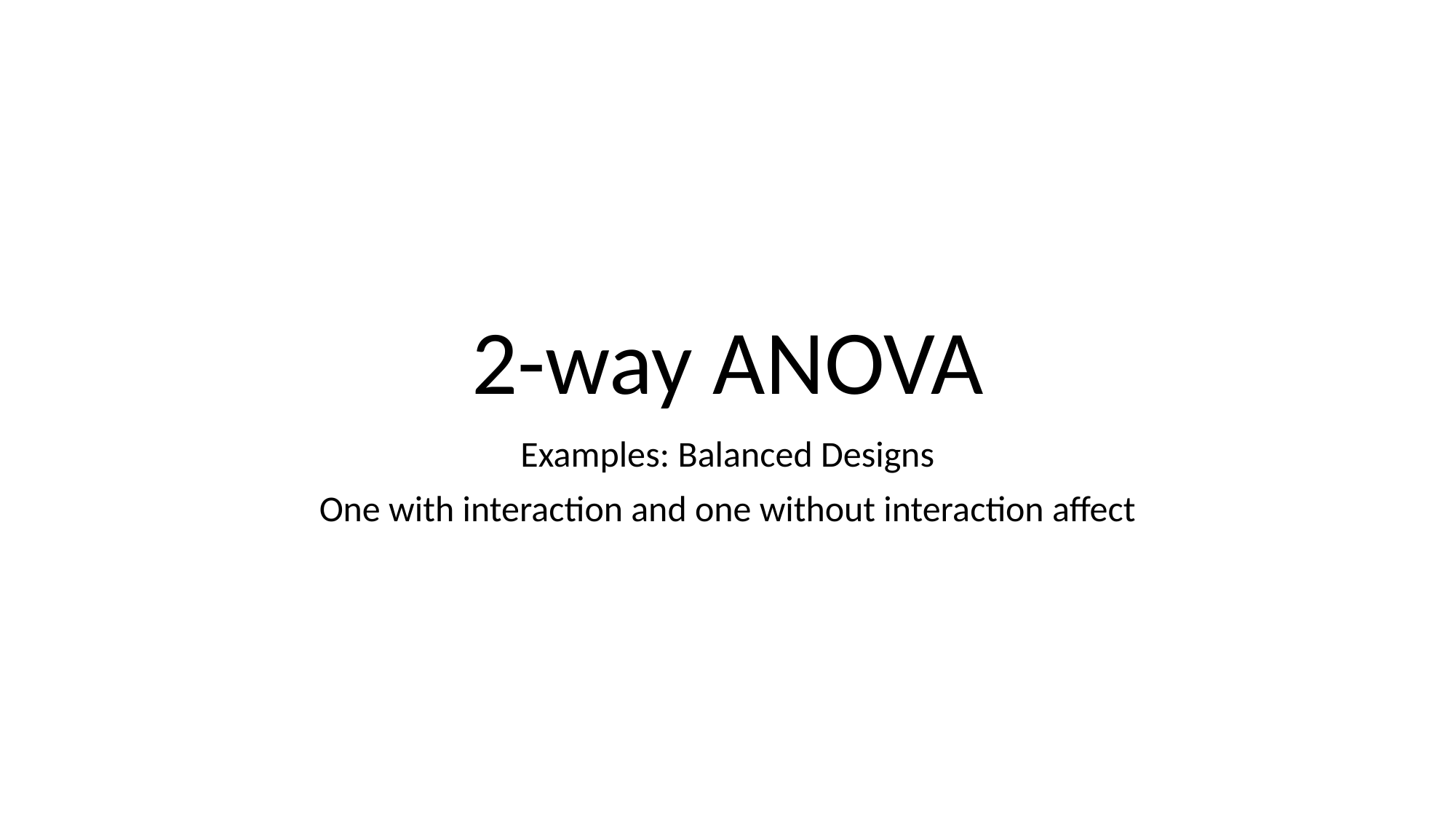

# 2-way ANOVA
Examples: Balanced Designs
One with interaction and one without interaction affect